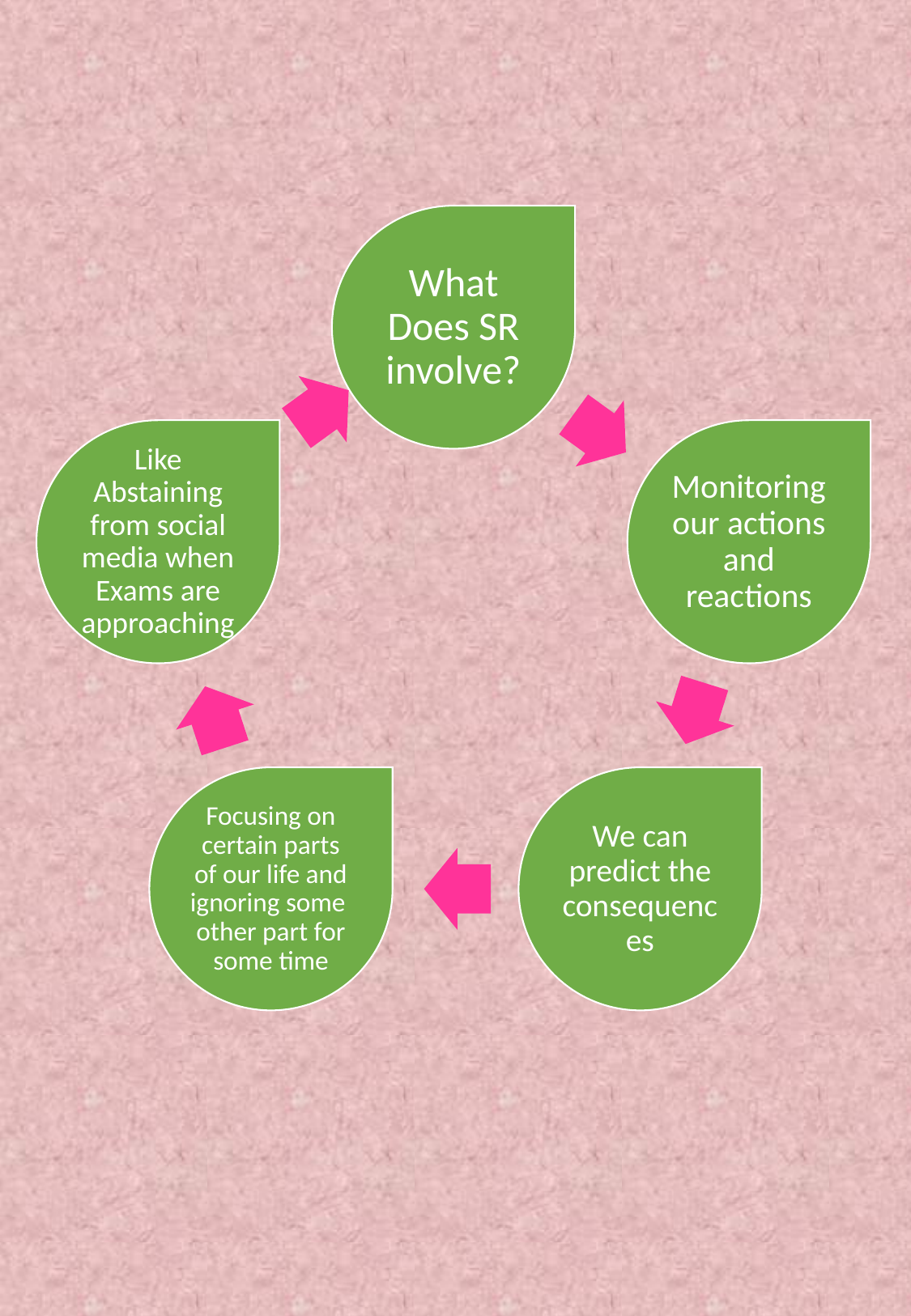

What Does SR involve?

Monitoring our actions and reactions

We can predict the consequences

Focusing on certain parts of our life and ignoring some  other part for some time

Like Abstaining from social media when Exams are approaching